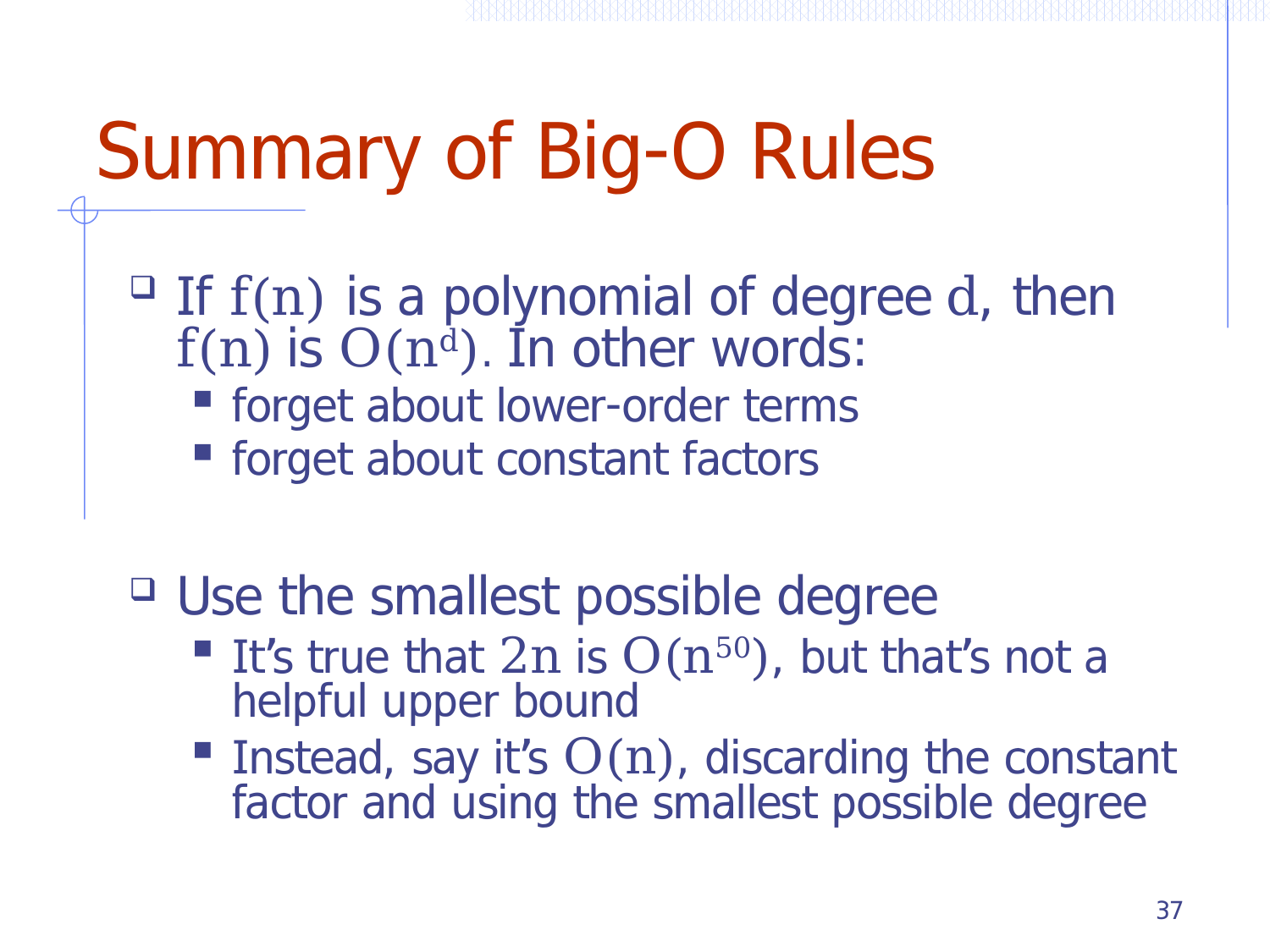

# Summary of Big-O Rules
If f(n) is a polynomial of degree d, then f(n) is O(nd). In other words:
forget about lower-order terms
forget about constant factors

Use the smallest possible degree
It’s true that 2n is O(n50), but that’s not a helpful upper bound
Instead, say it’s O(n), discarding the constant factor and using the smallest possible degree
37